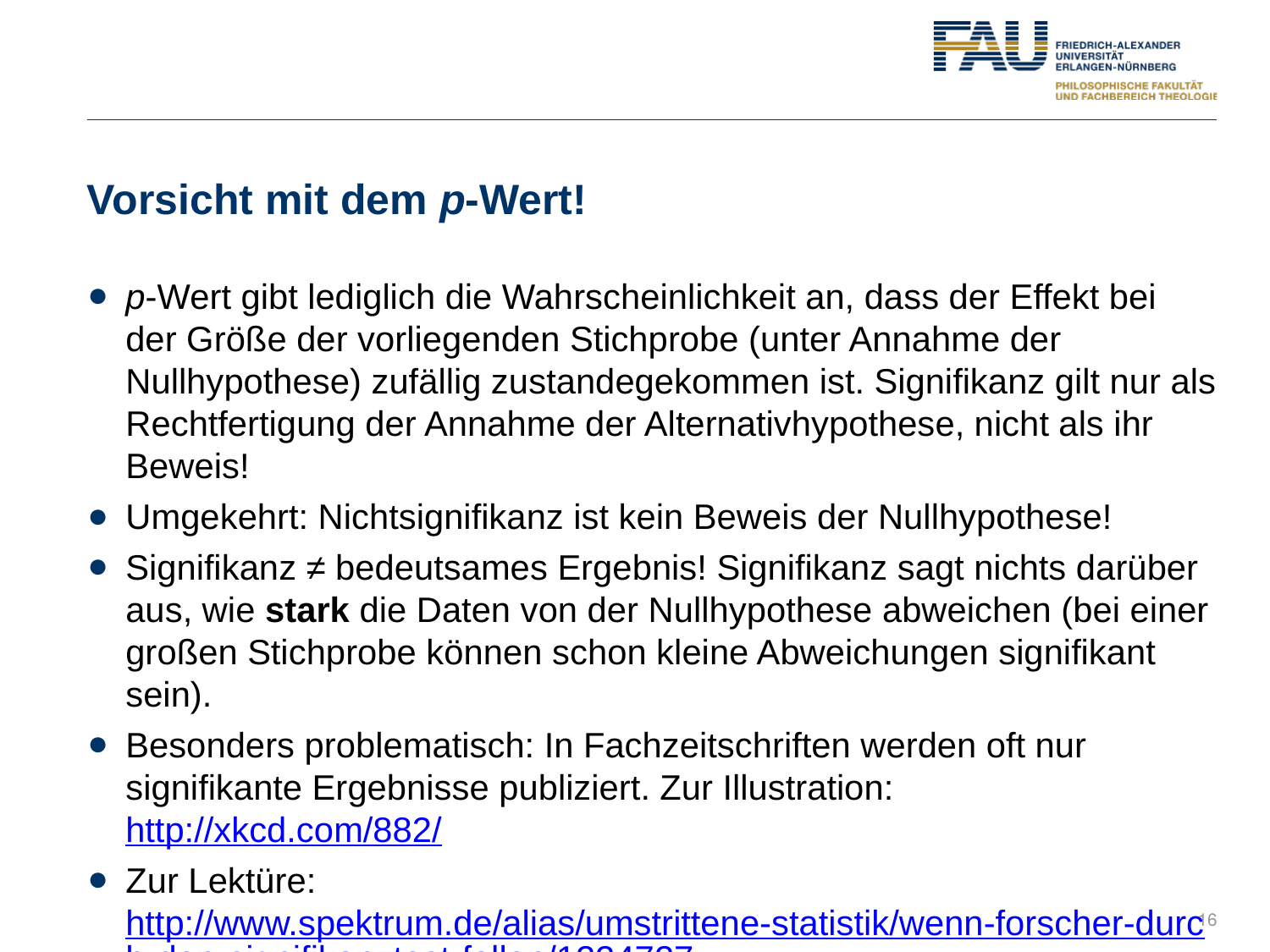

# Vorsicht mit dem p-Wert!
p-Wert gibt lediglich die Wahrscheinlichkeit an, dass der Effekt bei der Größe der vorliegenden Stichprobe (unter Annahme der Nullhypothese) zufällig zustandegekommen ist. Signifikanz gilt nur als Rechtfertigung der Annahme der Alternativhypothese, nicht als ihr Beweis!
Umgekehrt: Nichtsignifikanz ist kein Beweis der Nullhypothese!
Signifikanz ≠ bedeutsames Ergebnis! Signifikanz sagt nichts darüber aus, wie stark die Daten von der Nullhypothese abweichen (bei einer großen Stichprobe können schon kleine Abweichungen signifikant sein).
Besonders problematisch: In Fachzeitschriften werden oft nur signifikante Ergebnisse publiziert. Zur Illustration: http://xkcd.com/882/
Zur Lektüre: http://www.spektrum.de/alias/umstrittene-statistik/wenn-forscher-durch-den-signifikanztest-fallen/1224727

16